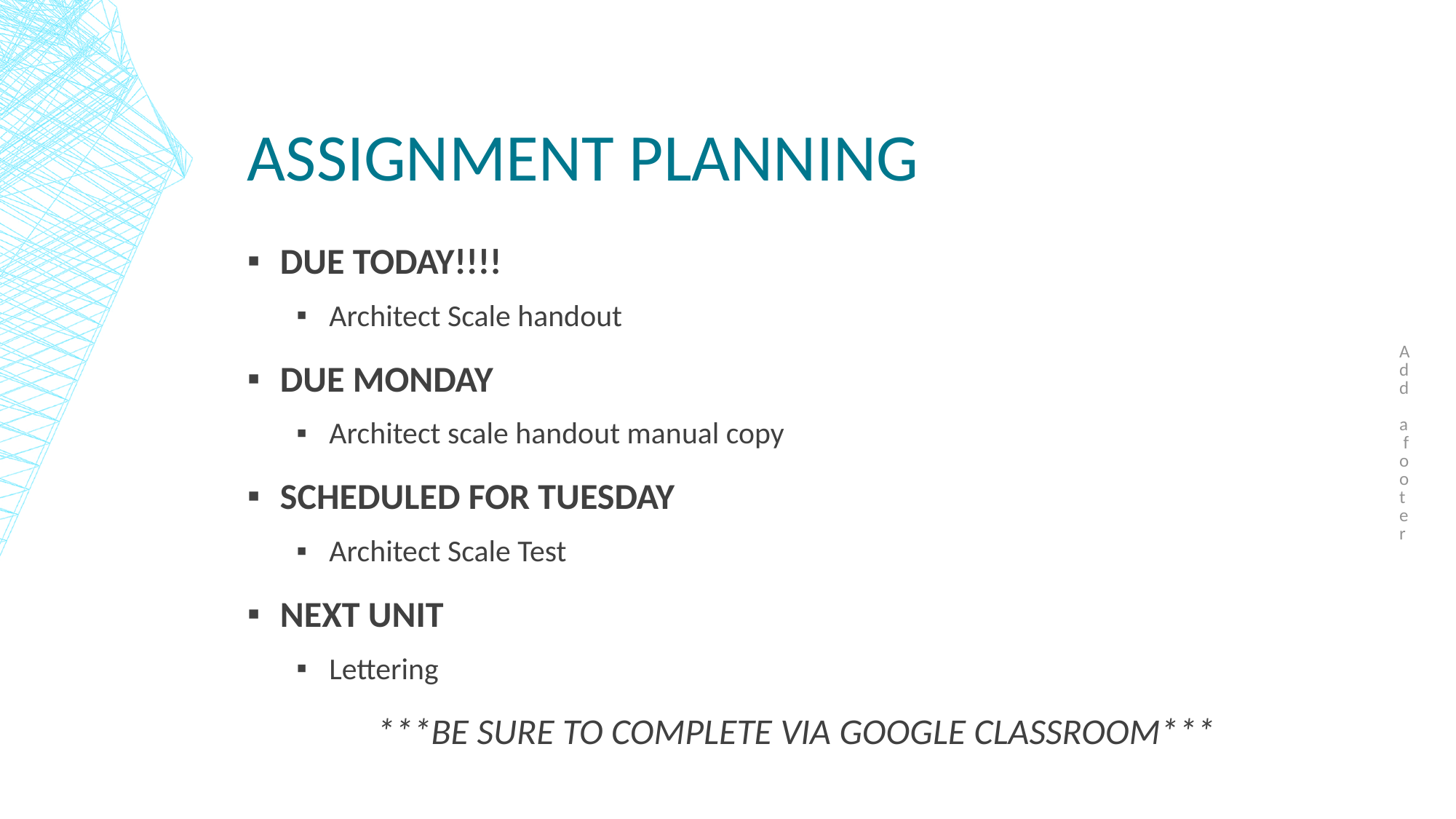

Add a footer
# Assignment PLanning
DUE TODAY!!!!
Architect Scale handout
DUE MONDAY
Architect scale handout manual copy
SCHEDULED FOR TUESDAY
Architect Scale Test
NEXT UNIT
Lettering
***BE SURE TO COMPLETE VIA GOOGLE CLASSROOM***